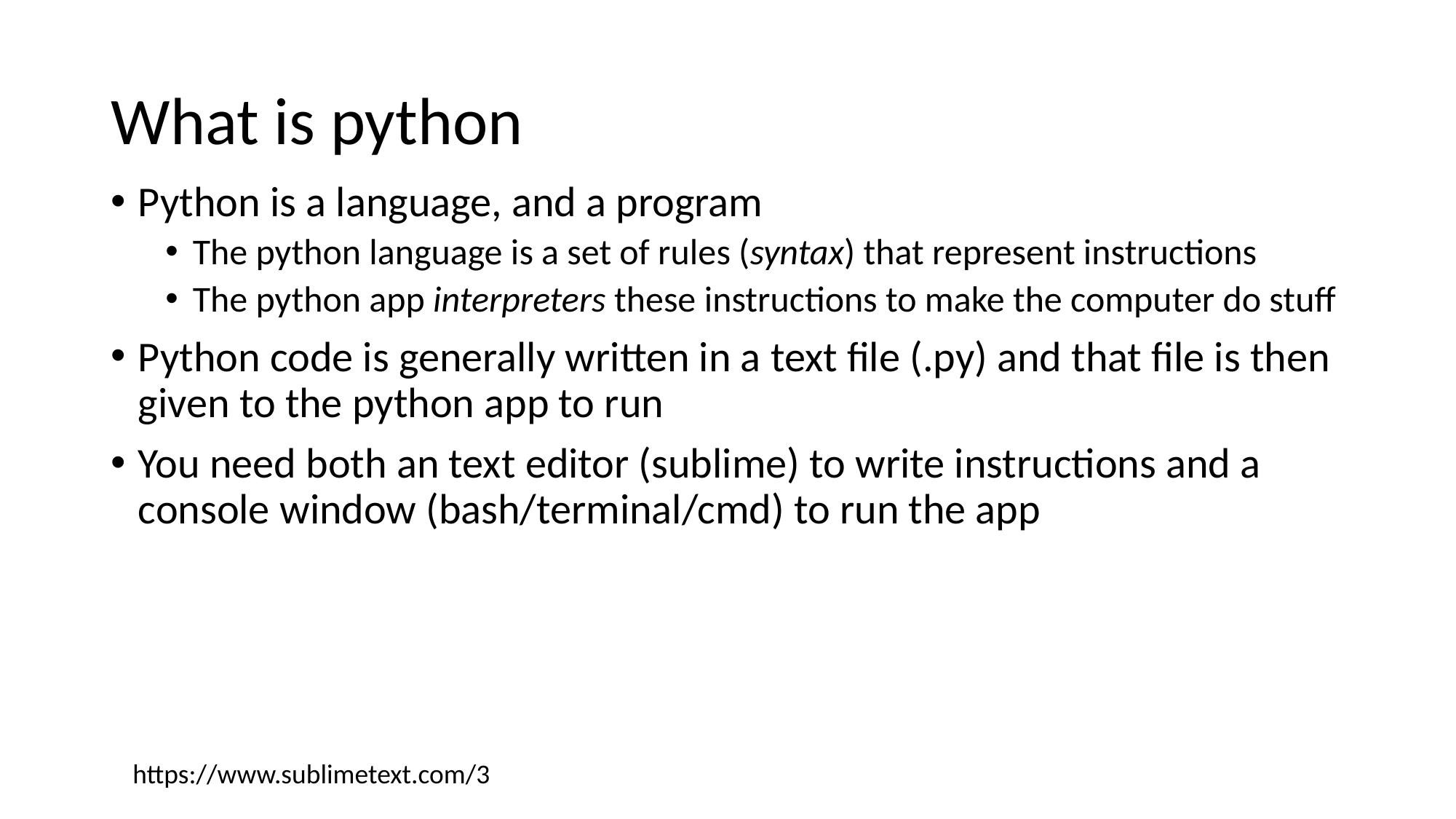

# What is python
Python is a language, and a program
The python language is a set of rules (syntax) that represent instructions
The python app interpreters these instructions to make the computer do stuff
Python code is generally written in a text file (.py) and that file is then given to the python app to run
You need both an text editor (sublime) to write instructions and a console window (bash/terminal/cmd) to run the app
https://www.sublimetext.com/3